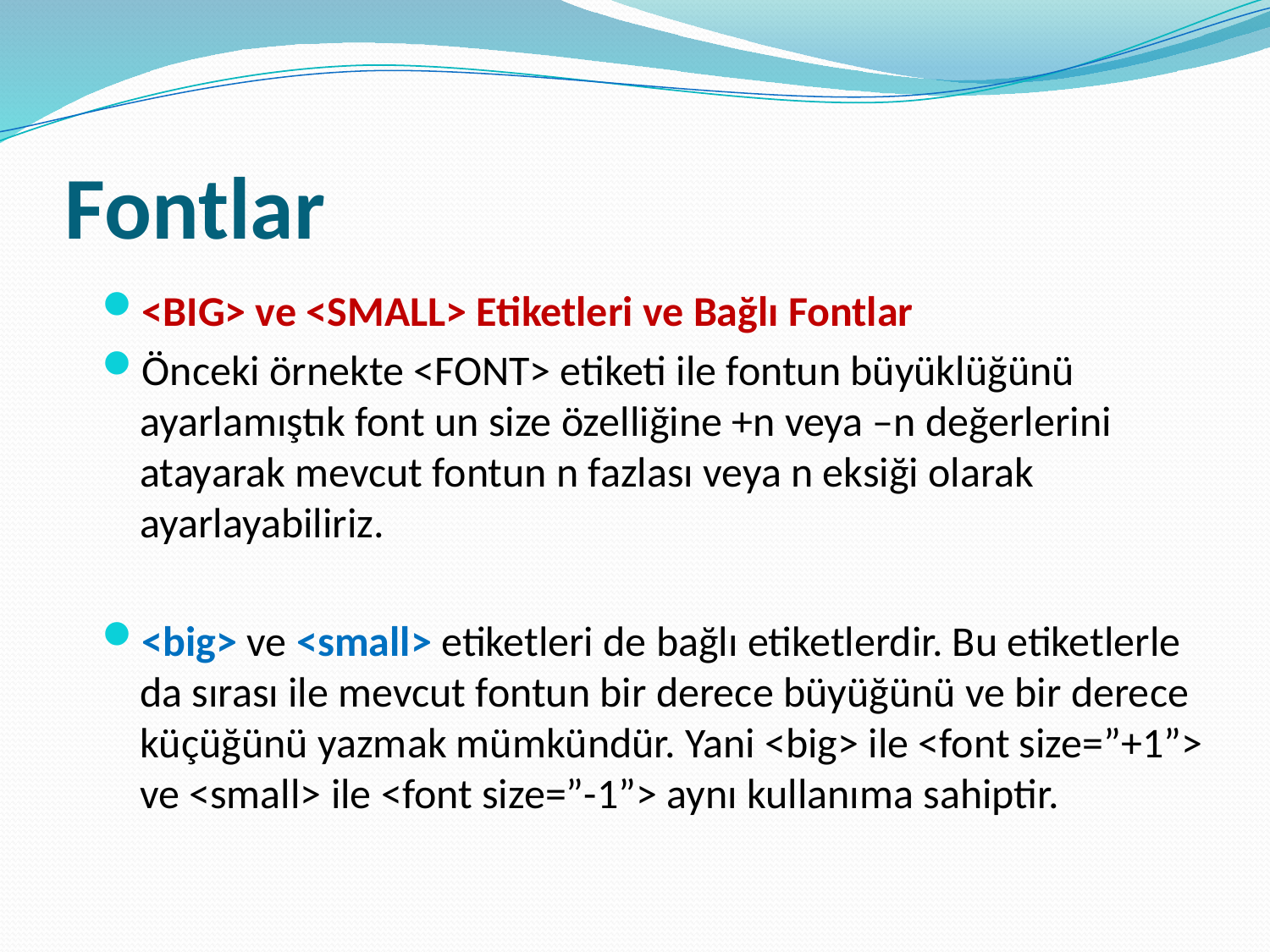

# Fontlar
<BIG> ve <SMALL> Etiketleri ve Bağlı Fontlar
Önceki örnekte <FONT> etiketi ile fontun büyüklüğünü ayarlamıştık font un size özelliğine +n veya –n değerlerini atayarak mevcut fontun n fazlası veya n eksiği olarak ayarlayabiliriz.

<big> ve <small> etiketleri de bağlı etiketlerdir. Bu etiketlerle da sırası ile mevcut fontun bir derece büyüğünü ve bir derece küçüğünü yazmak mümkündür. Yani <big> ile <font size=”+1”> ve <small> ile <font size=”-1”> aynı kullanıma sahiptir.